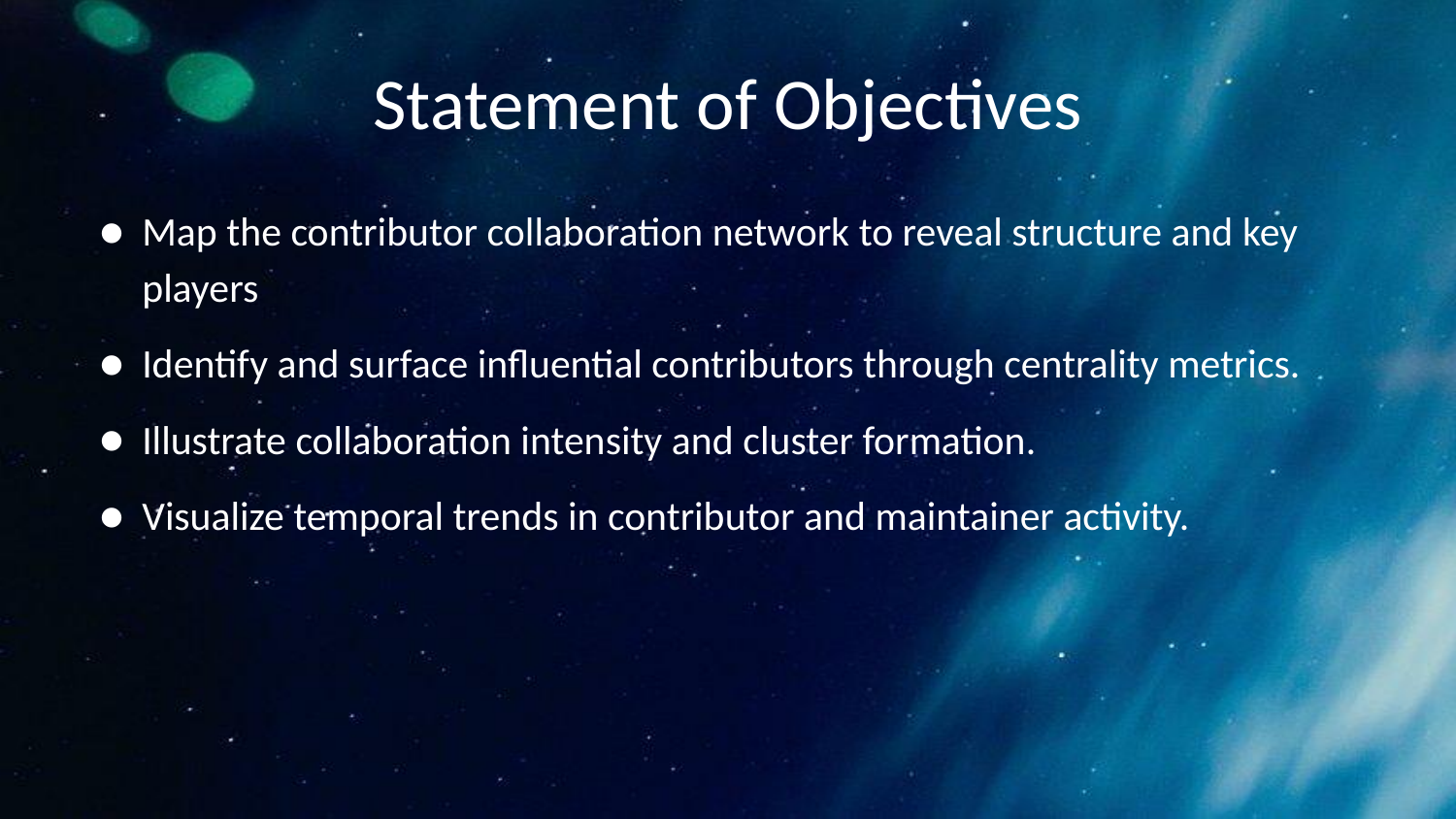

# Statement of Objectives
Map the contributor collaboration network to reveal structure and key players
Identify and surface influential contributors through centrality metrics.
Illustrate collaboration intensity and cluster formation.
Visualize temporal trends in contributor and maintainer activity.